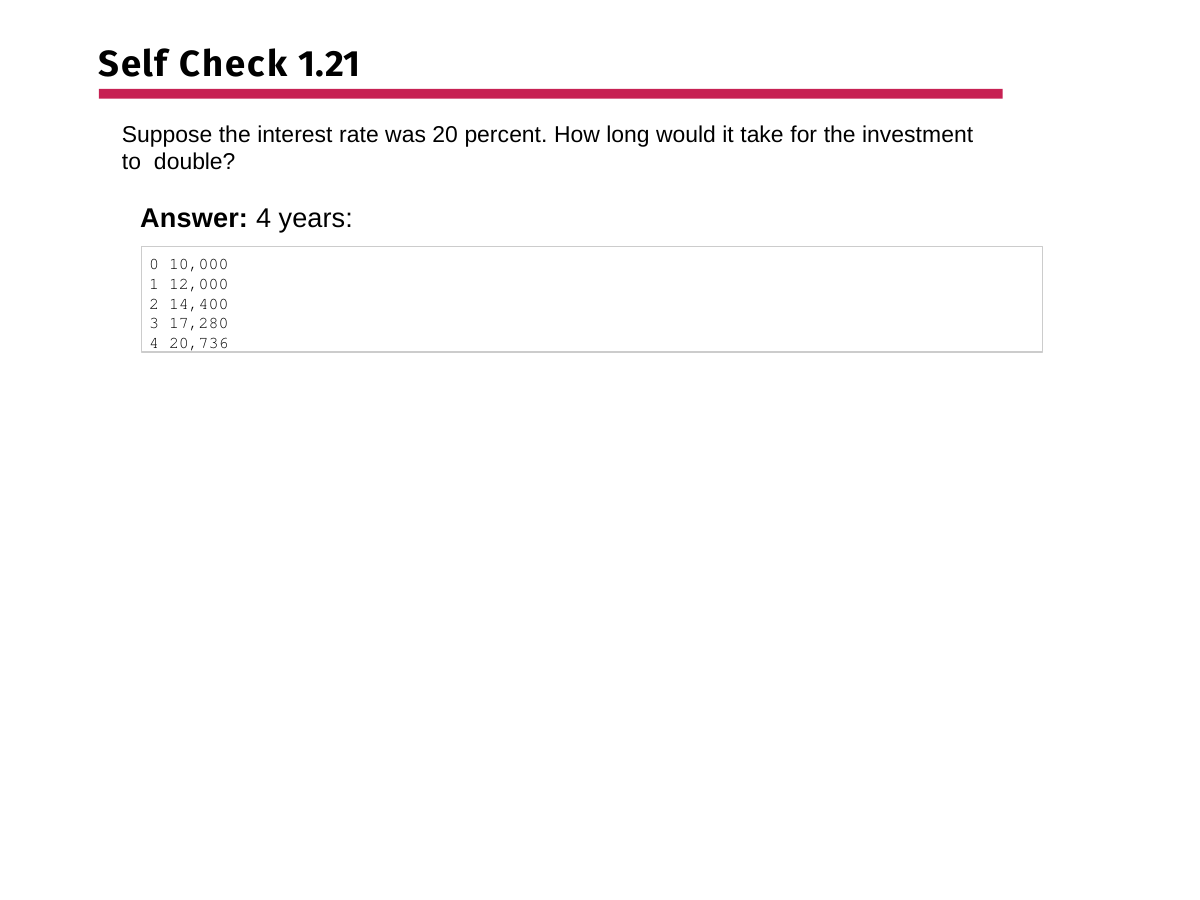

# Self Check 1.21

Suppose the interest rate was 20 percent. How long would it take for the investment to  double?

Answer: 4 years:
0 10,000
1 12,000
2 14,400
3 17,280
4 20,736